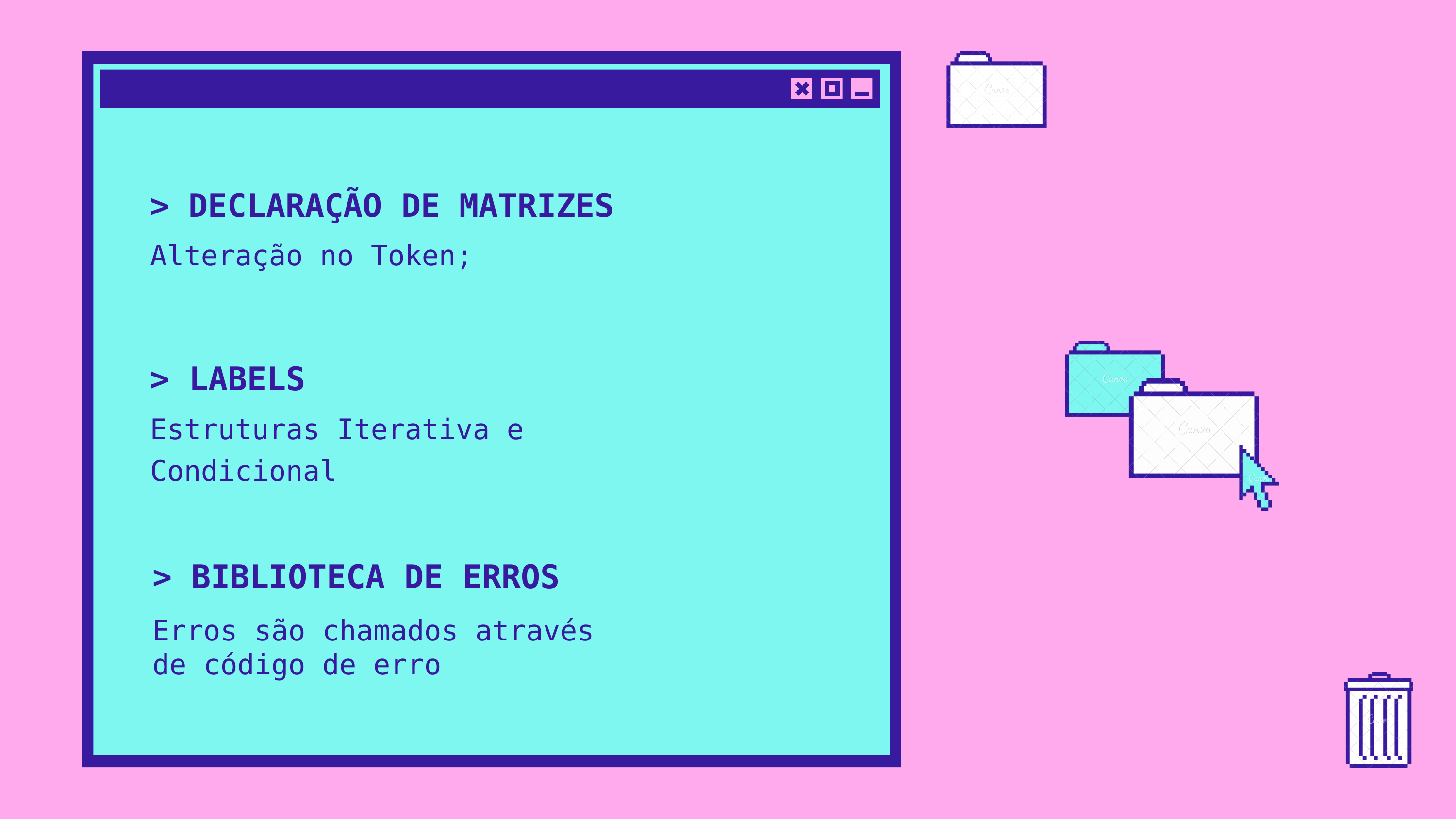

# > DECLARAÇÃO DE MATRIZES
Alteração no Token;
> LABELS
Estruturas Iterativa e Condicional

> BIBLIOTECA DE ERROS
Erros são chamados através de código de erro